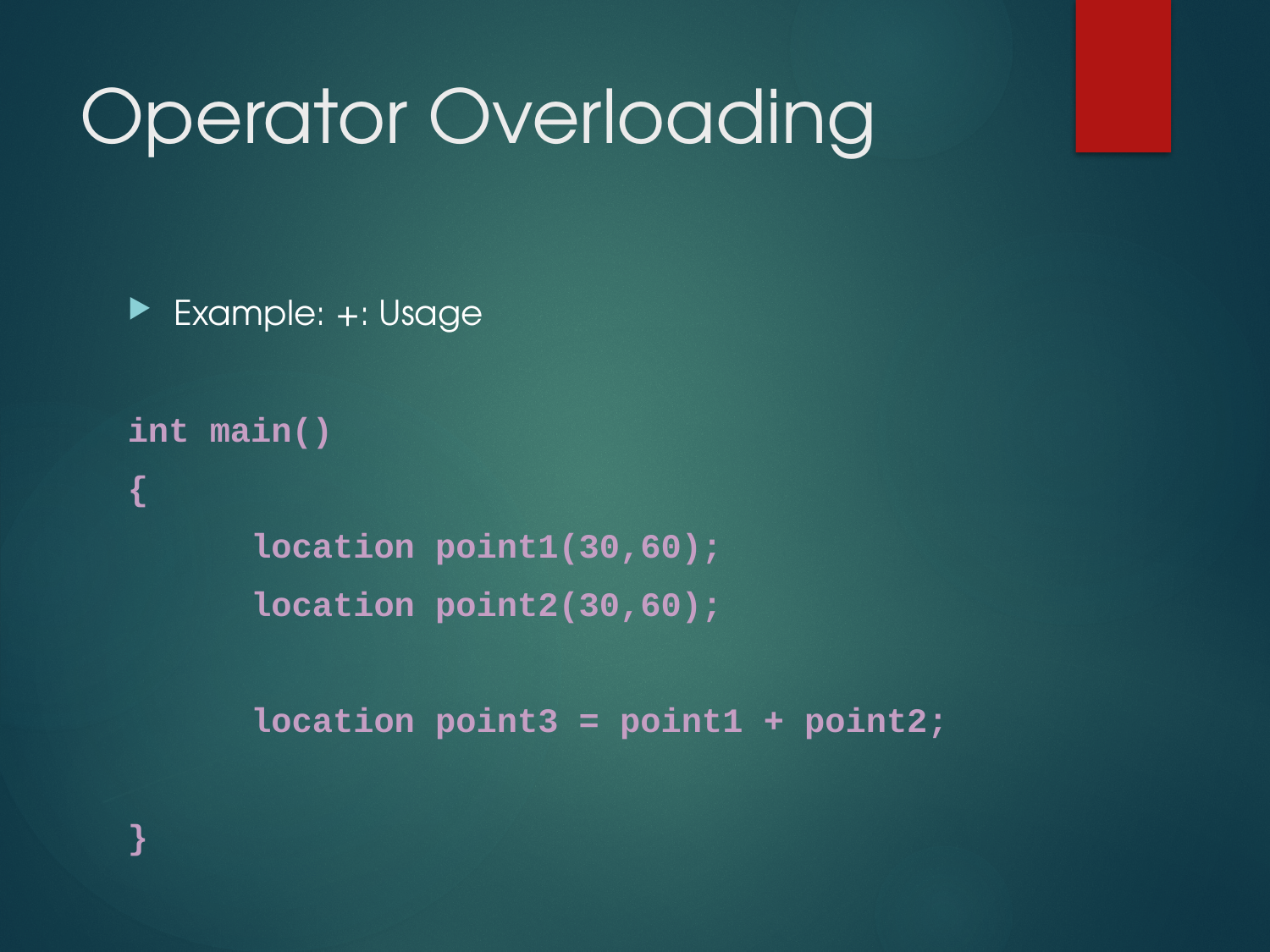

# Operator Overloading
Example: +: Usage

int main()
{
	location point1(30,60);
	location point2(30,60);

	location point3 = point1 + point2;

}